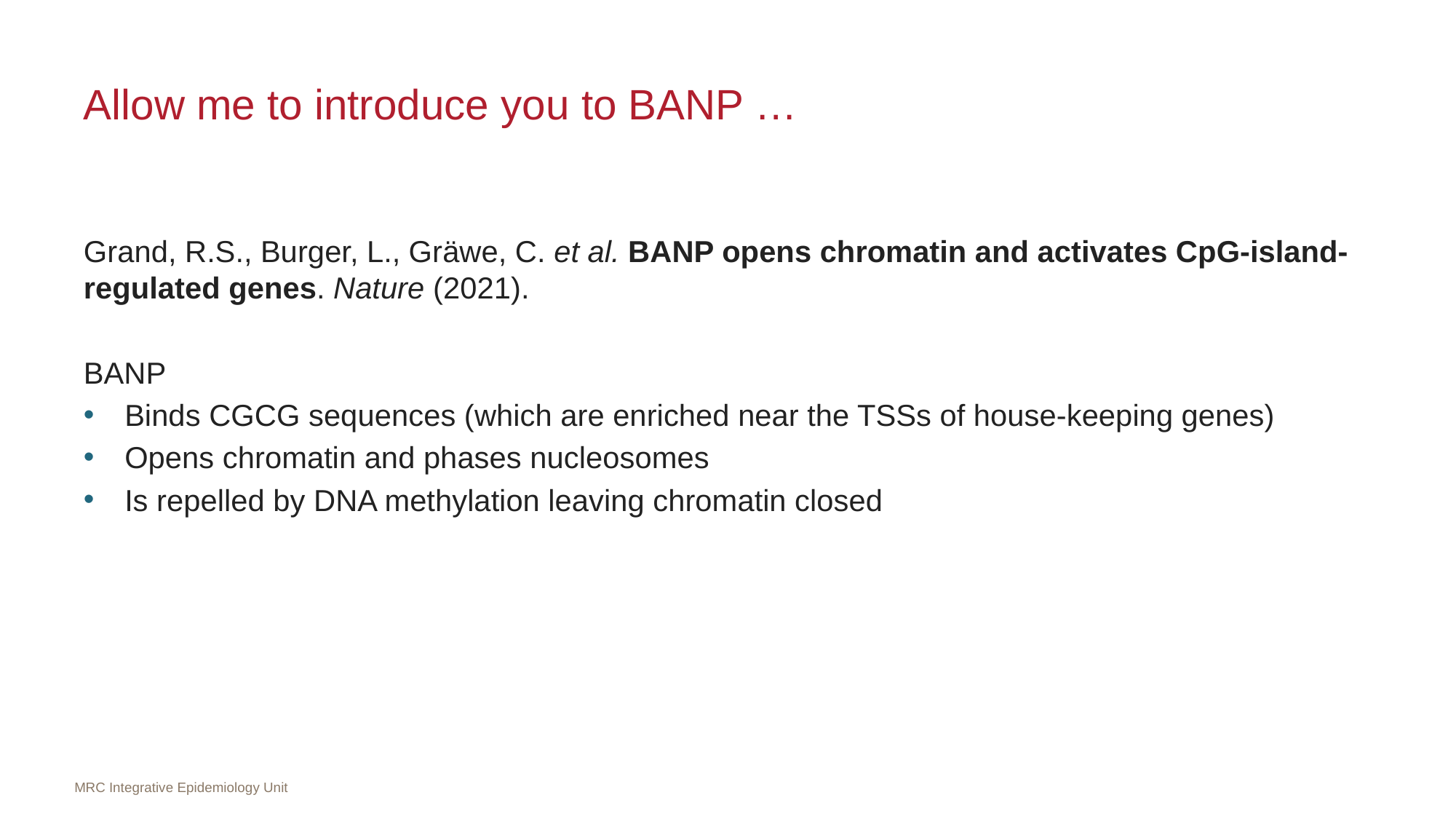

# Allow me to introduce you to BANP …
Grand, R.S., Burger, L., Gräwe, C. et al. BANP opens chromatin and activates CpG-island-regulated genes. Nature (2021).

BANP
Binds CGCG sequences (which are enriched near the TSSs of house-keeping genes)
Opens chromatin and phases nucleosomes
Is repelled by DNA methylation leaving chromatin closed